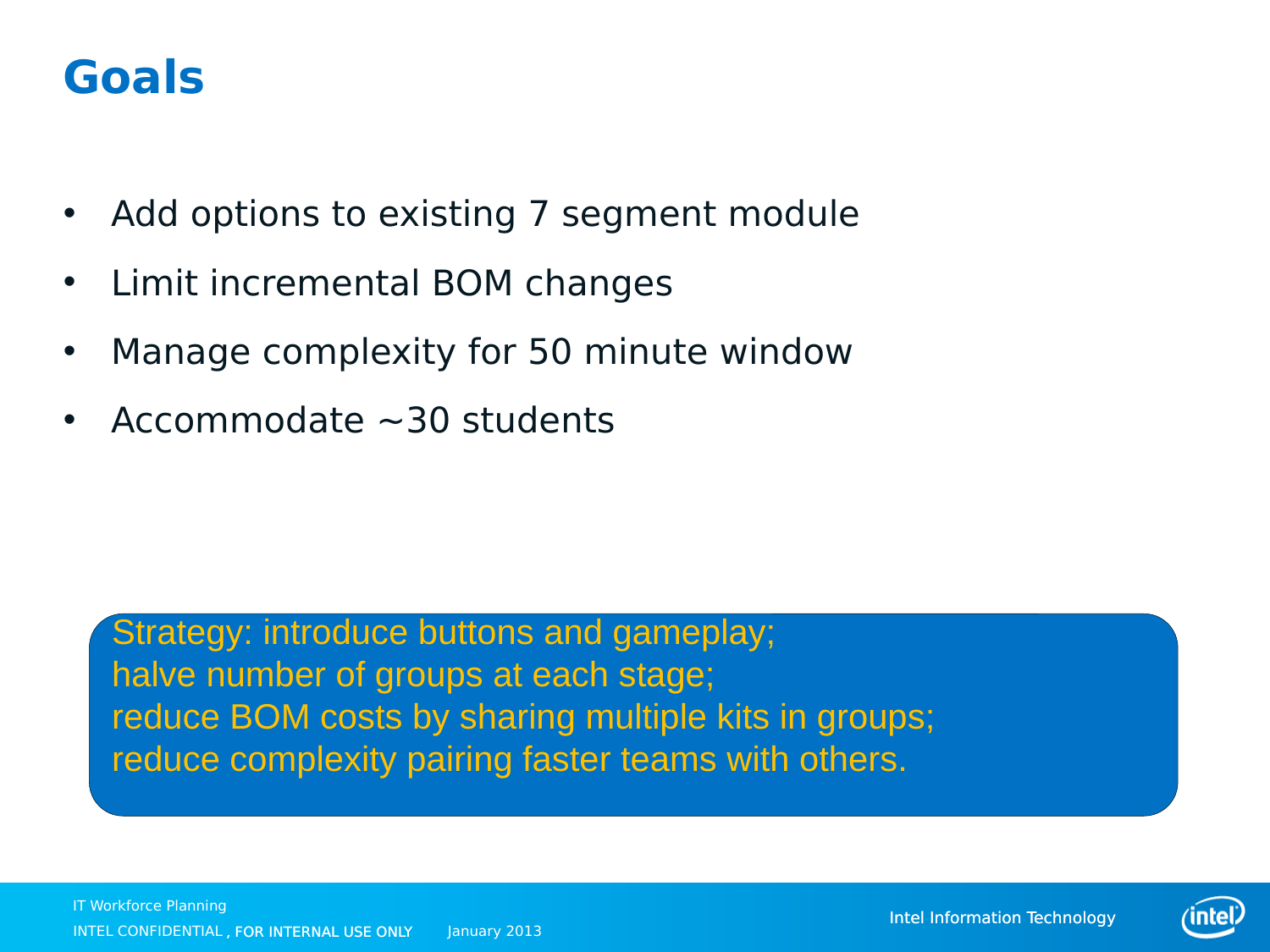

# Goals
Add options to existing 7 segment module
Limit incremental BOM changes
Manage complexity for 50 minute window
Accommodate ~30 students

Strategy: introduce buttons and gameplay;
halve number of groups at each stage;
reduce BOM costs by sharing multiple kits in groups;
reduce complexity pairing faster teams with others.

IT Workforce Planning
January 2013